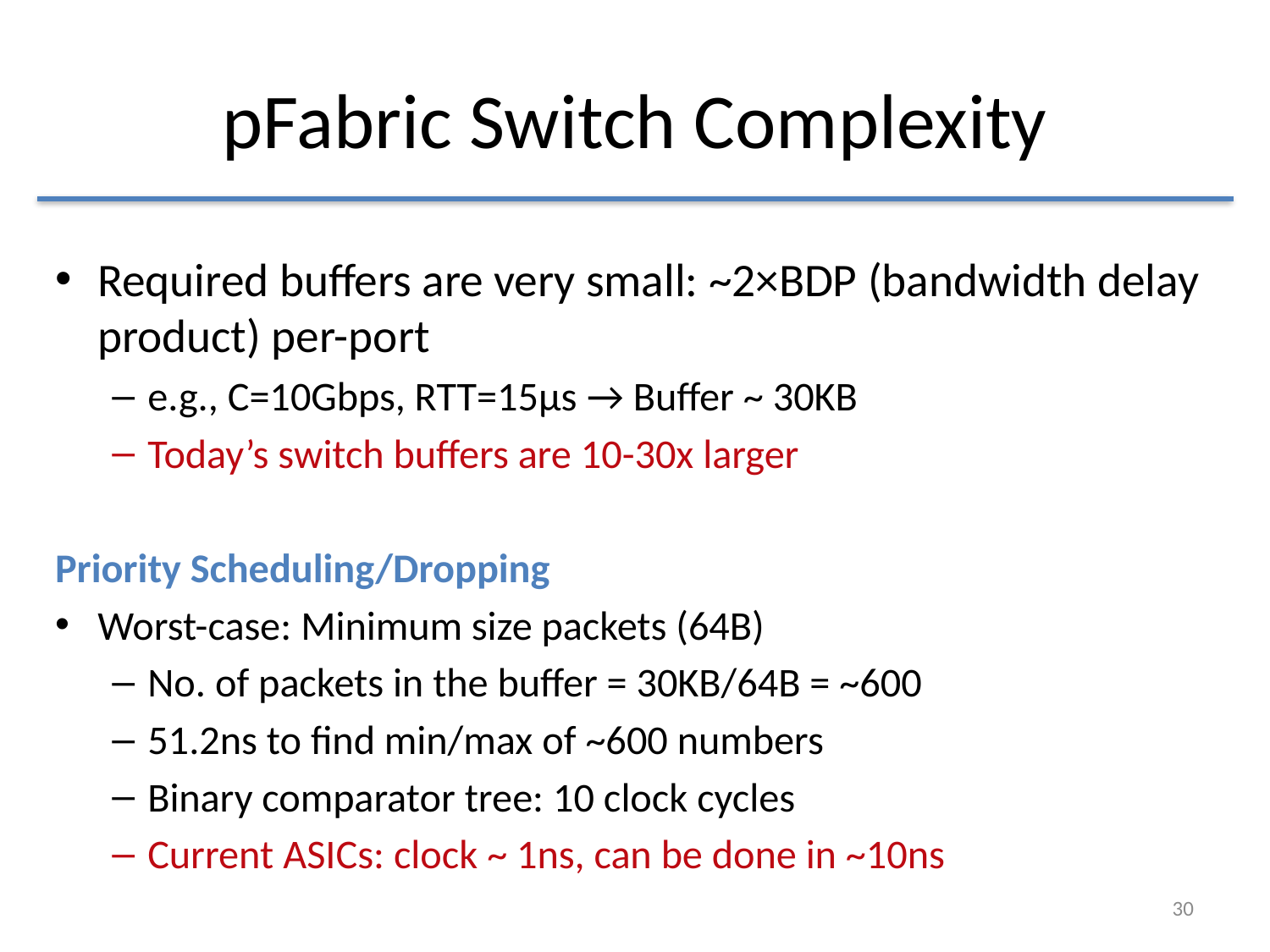

# pFabric Switch Complexity
Required buffers are very small: ~2×BDP (bandwidth delay product) per-port
e.g., C=10Gbps, RTT=15µs → Buffer ~ 30KB
Today’s switch buffers are 10-30x larger

Priority Scheduling/Dropping
Worst-case: Minimum size packets (64B)
No. of packets in the buffer = 30KB/64B = ~600
51.2ns to find min/max of ~600 numbers
Binary comparator tree: 10 clock cycles
Current ASICs: clock ~ 1ns, can be done in ~10ns
30